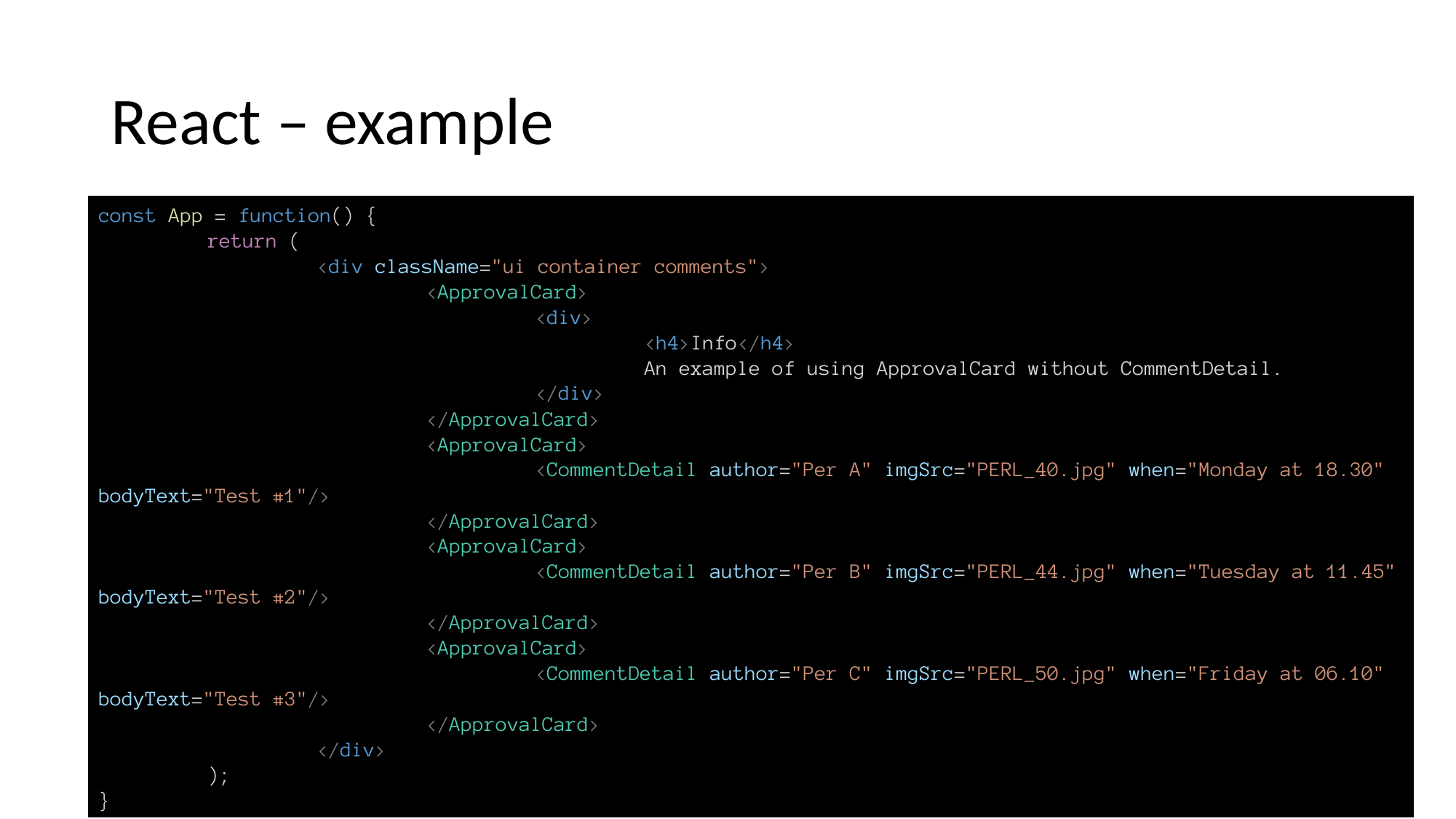

# React – example
const App = function() {
	return (
		<div className="ui container comments">
			<ApprovalCard>
				<div>
					<h4>Info</h4>
					An example of using ApprovalCard without CommentDetail.
				</div>
			</ApprovalCard>
			<ApprovalCard>
				<CommentDetail author="Per A" imgSrc="PERL_40.jpg" when="Monday at 18.30" bodyText="Test #1"/>
			</ApprovalCard>
			<ApprovalCard>
				<CommentDetail author="Per B" imgSrc="PERL_44.jpg" when="Tuesday at 11.45" bodyText="Test #2"/>
			</ApprovalCard>
			<ApprovalCard>
				<CommentDetail author="Per C" imgSrc="PERL_50.jpg" when="Friday at 06.10" bodyText="Test #3"/>
			</ApprovalCard>
		</div>
	);
}